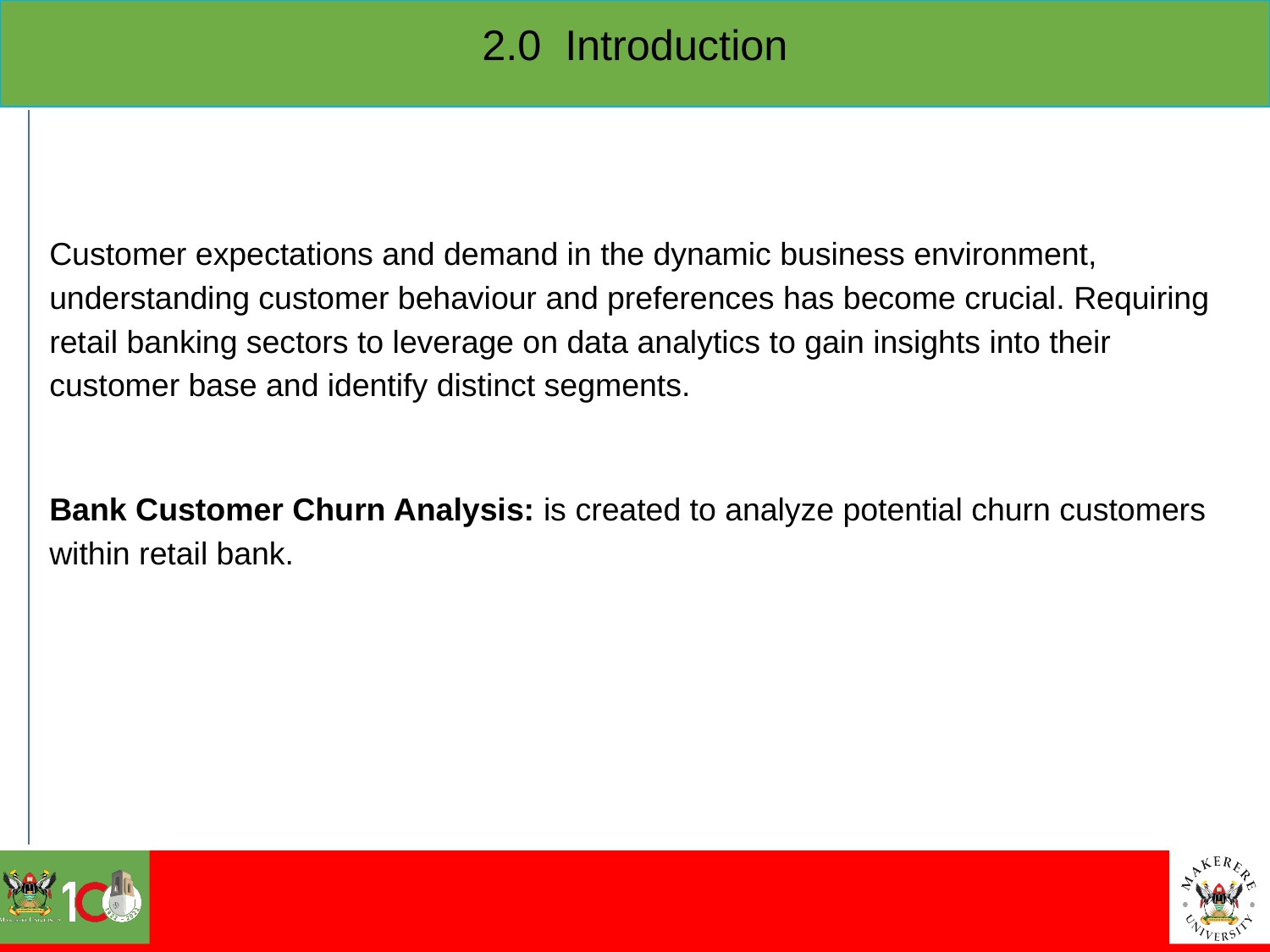

2.0  Introduction
Customer expectations and demand in the dynamic business environment, understanding customer behaviour and preferences has become crucial. Requiring retail banking sectors to leverage on data analytics to gain insights into their customer base and identify distinct segments.
Bank Customer Churn Analysis: is created to analyze potential churn customers within retail bank.